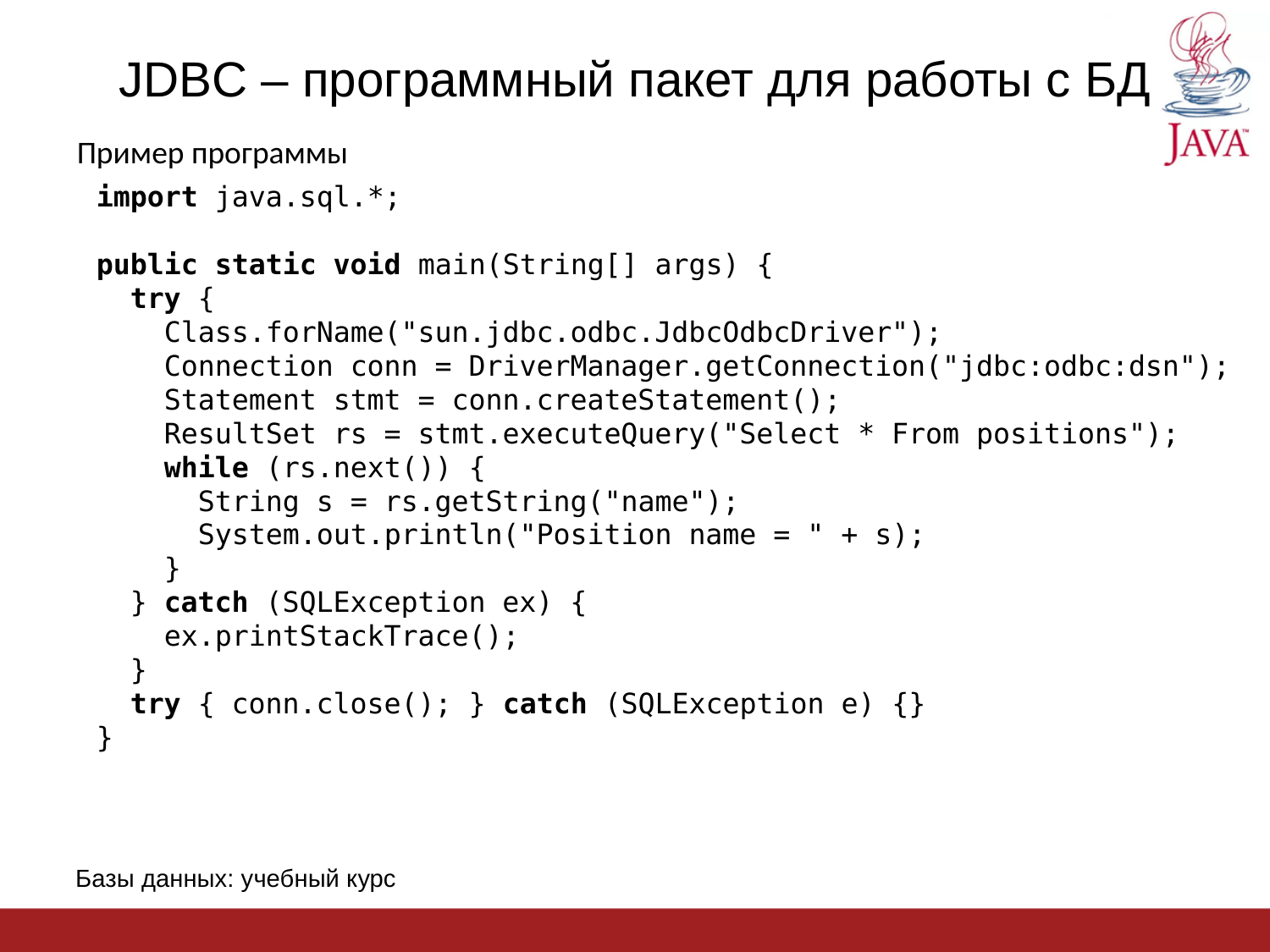

# JDBC – программный пакет для работы с БД
Пример программы
import java.sql.*;

public static void main(String[] args) {
  try {
    Class.forName("sun.jdbc.odbc.JdbcOdbcDriver");
    Connection conn = DriverManager.getConnection("jdbc:odbc:dsn");
    Statement stmt = conn.createStatement();
    ResultSet rs = stmt.executeQuery("Select * From positions");
    while (rs.next()) {
      String s = rs.getString("name");
      System.out.println("Position name = " + s);
    }
  } catch (SQLException ex) {
    ex.printStackTrace();
  }
  try { conn.close(); } catch (SQLException e) {}
}
Базы данных: учебный курс